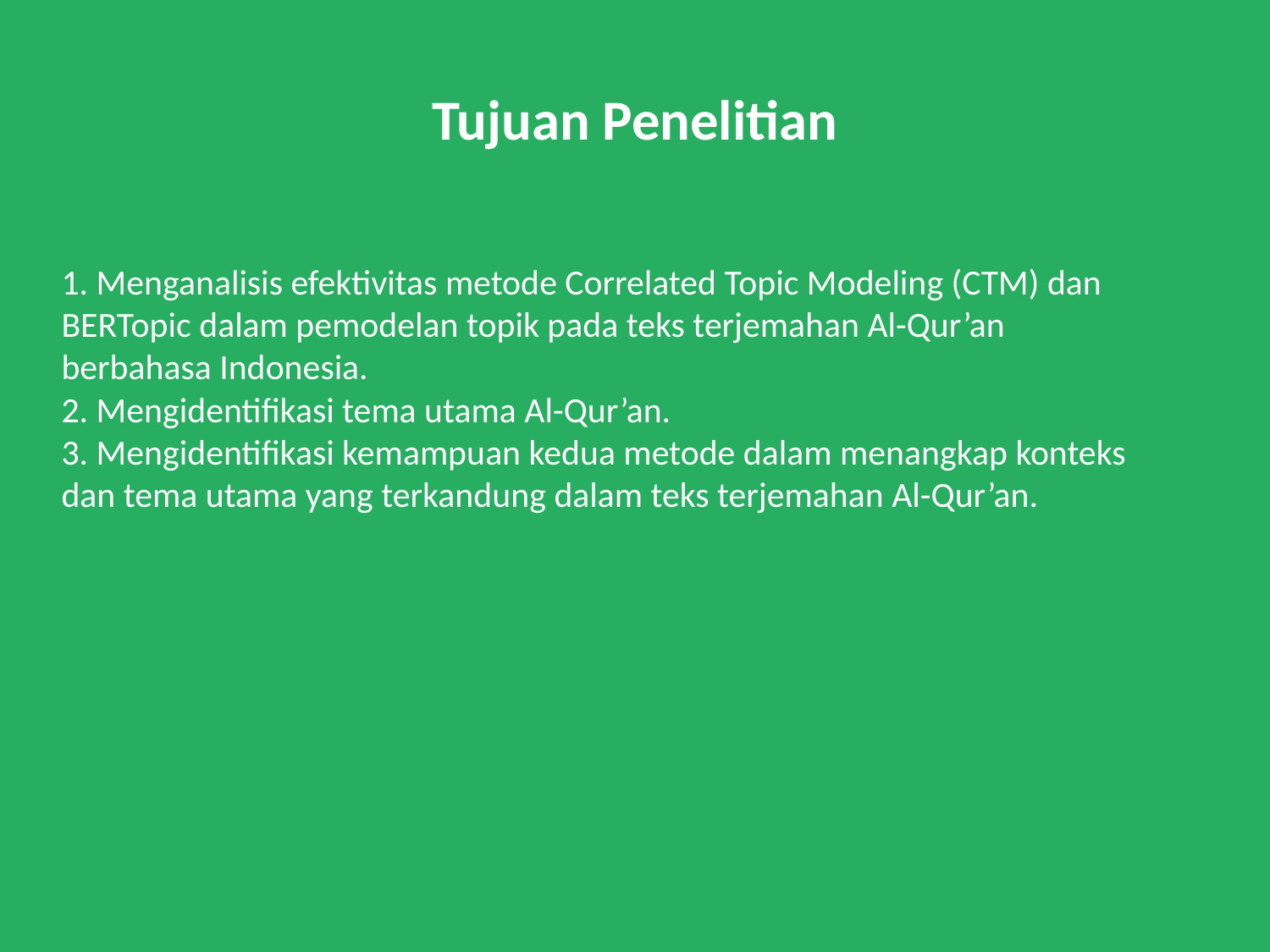

# Tujuan Penelitian
1. Menganalisis efektivitas metode Correlated Topic Modeling (CTM) dan BERTopic dalam pemodelan topik pada teks terjemahan Al-Qur’an
berbahasa Indonesia.
2. Mengidentifikasi tema utama Al-Qur’an.
3. Mengidentifikasi kemampuan kedua metode dalam menangkap konteks dan tema utama yang terkandung dalam teks terjemahan Al-Qur’an.